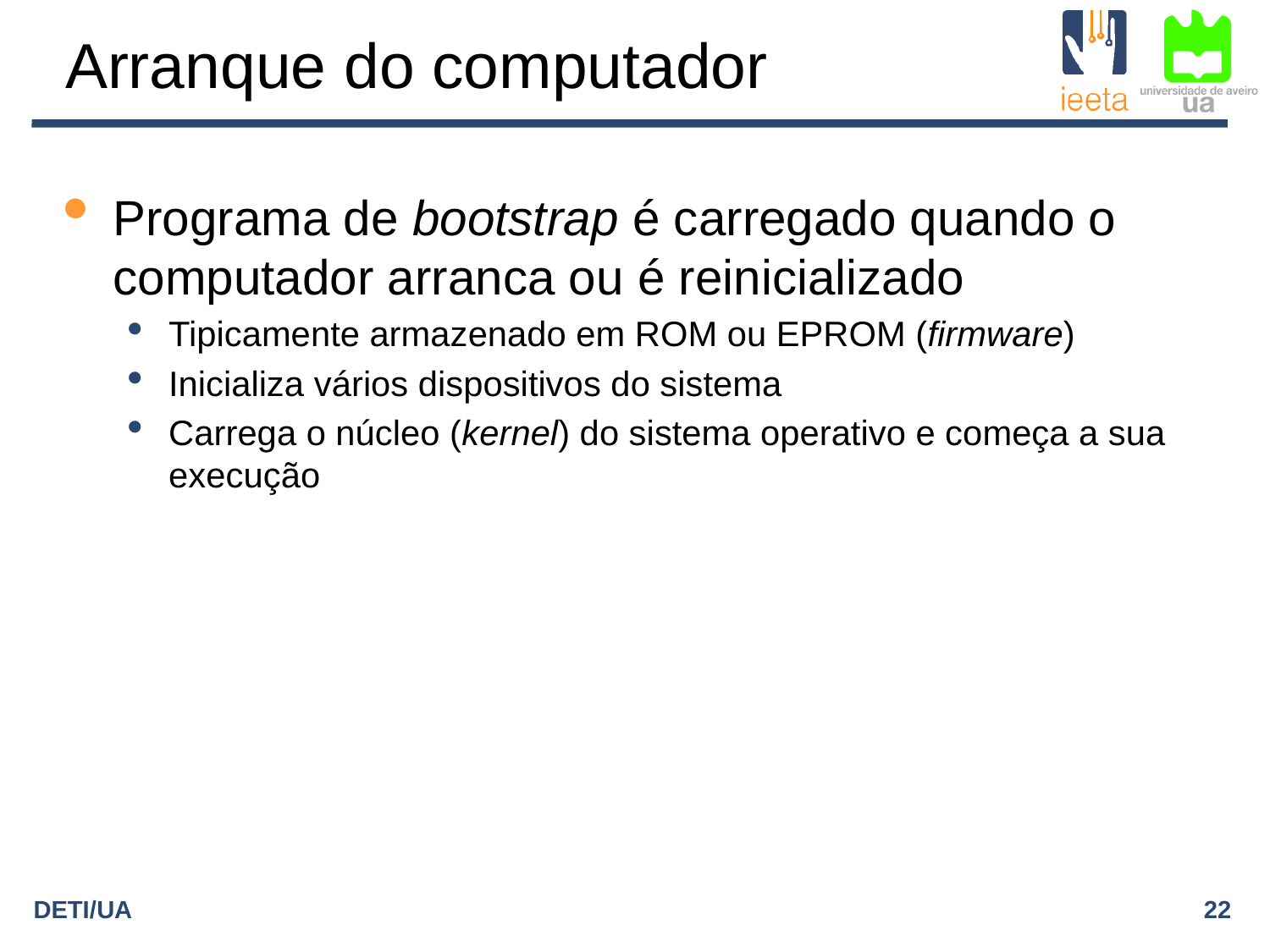

Arranque do computador
Programa de bootstrap é carregado quando o computador arranca ou é reinicializado
Tipicamente armazenado em ROM ou EPROM (firmware)
Inicializa vários dispositivos do sistema
Carrega o núcleo (kernel) do sistema operativo e começa a sua execução